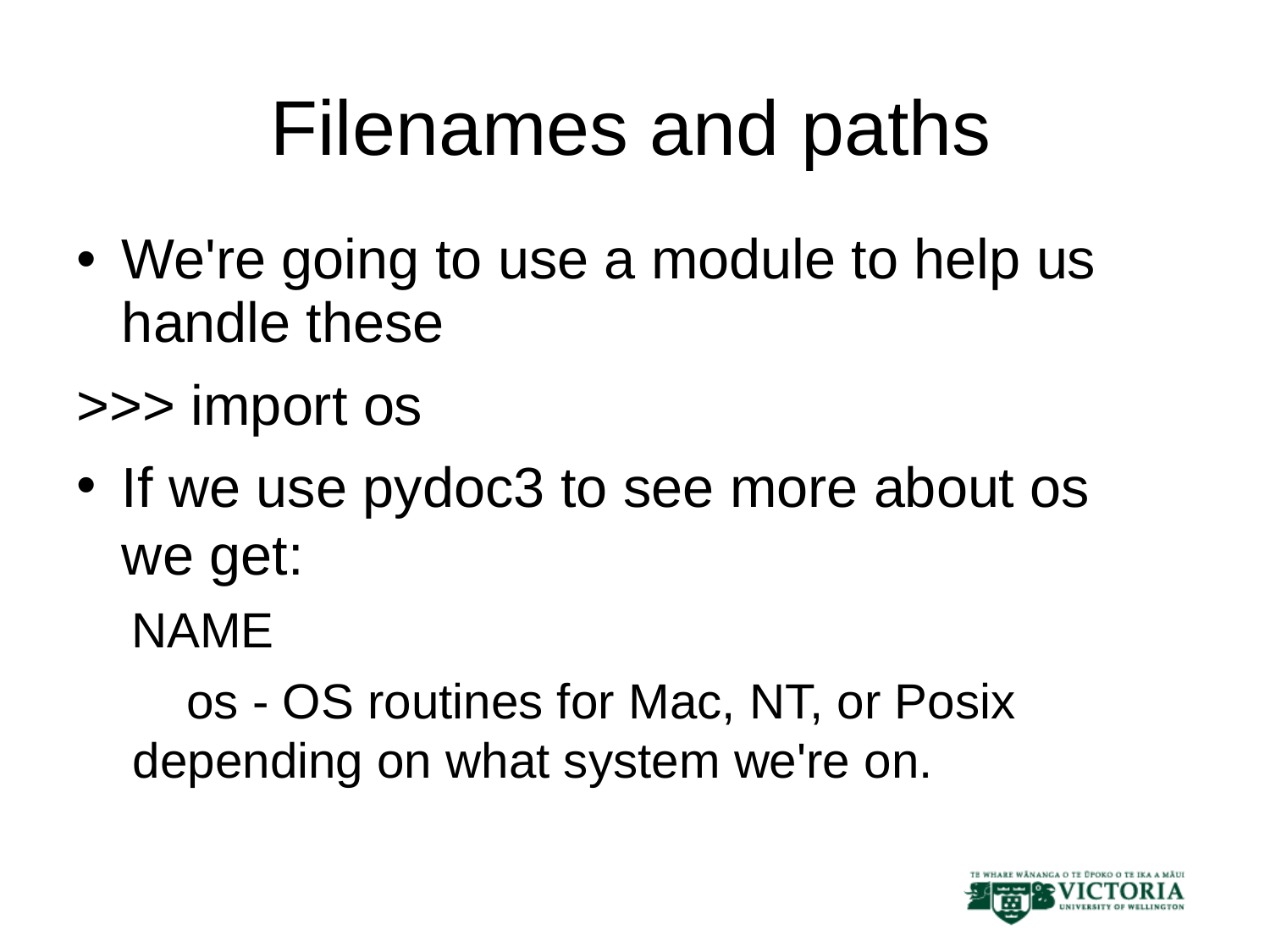

Filenames and paths
We're going to use a module to help us handle these
>>> import os
If we use pydoc3 to see more about os we get:
NAME
    os - OS routines for Mac, NT, or Posix depending on what system we're on.